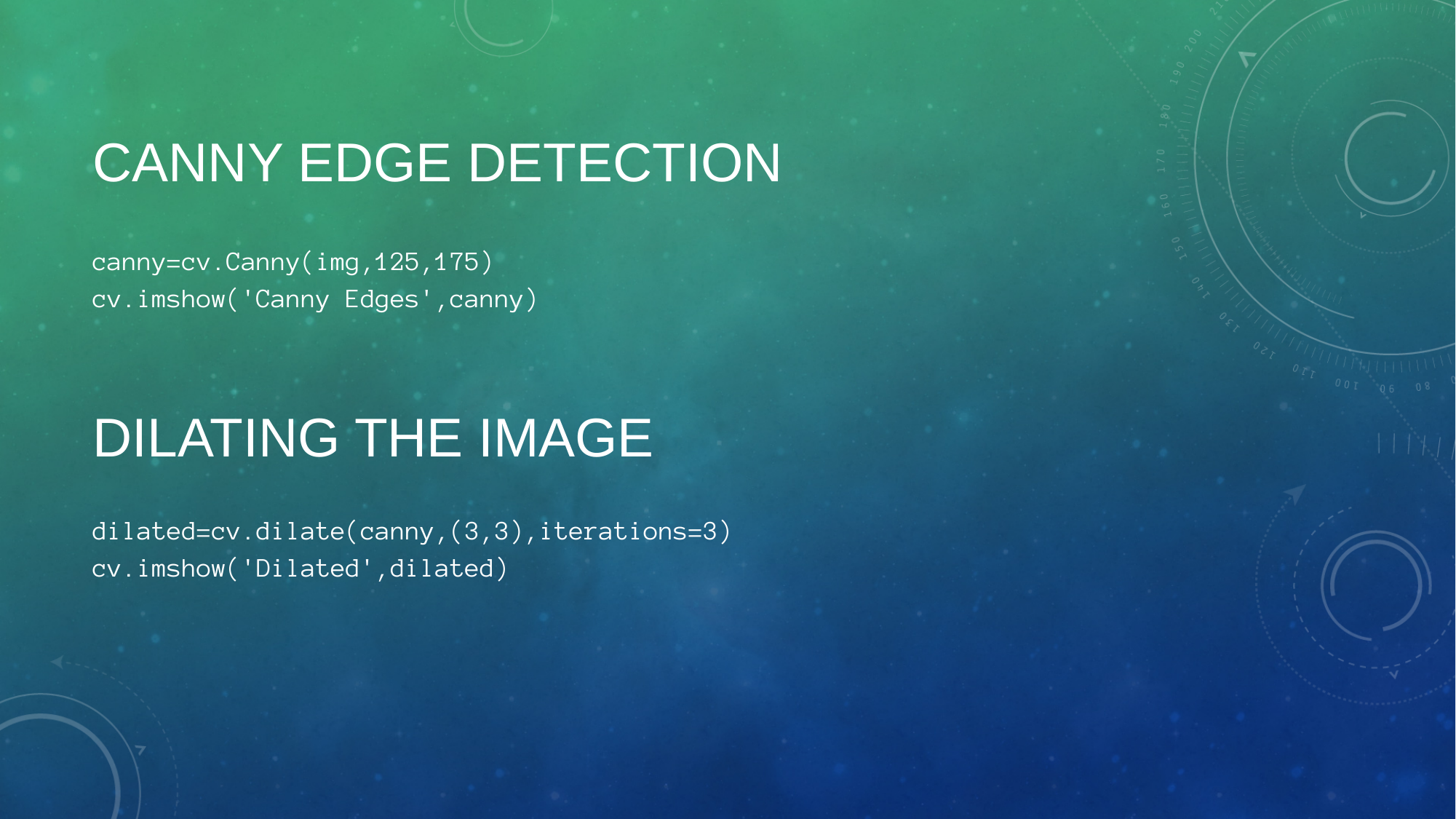

# Canny edge detection
canny=cv.Canny(img,125,175)
cv.imshow('Canny Edges',canny)

Dilating the image
dilated=cv.dilate(canny,(3,3),iterations=3)
cv.imshow('Dilated',dilated)